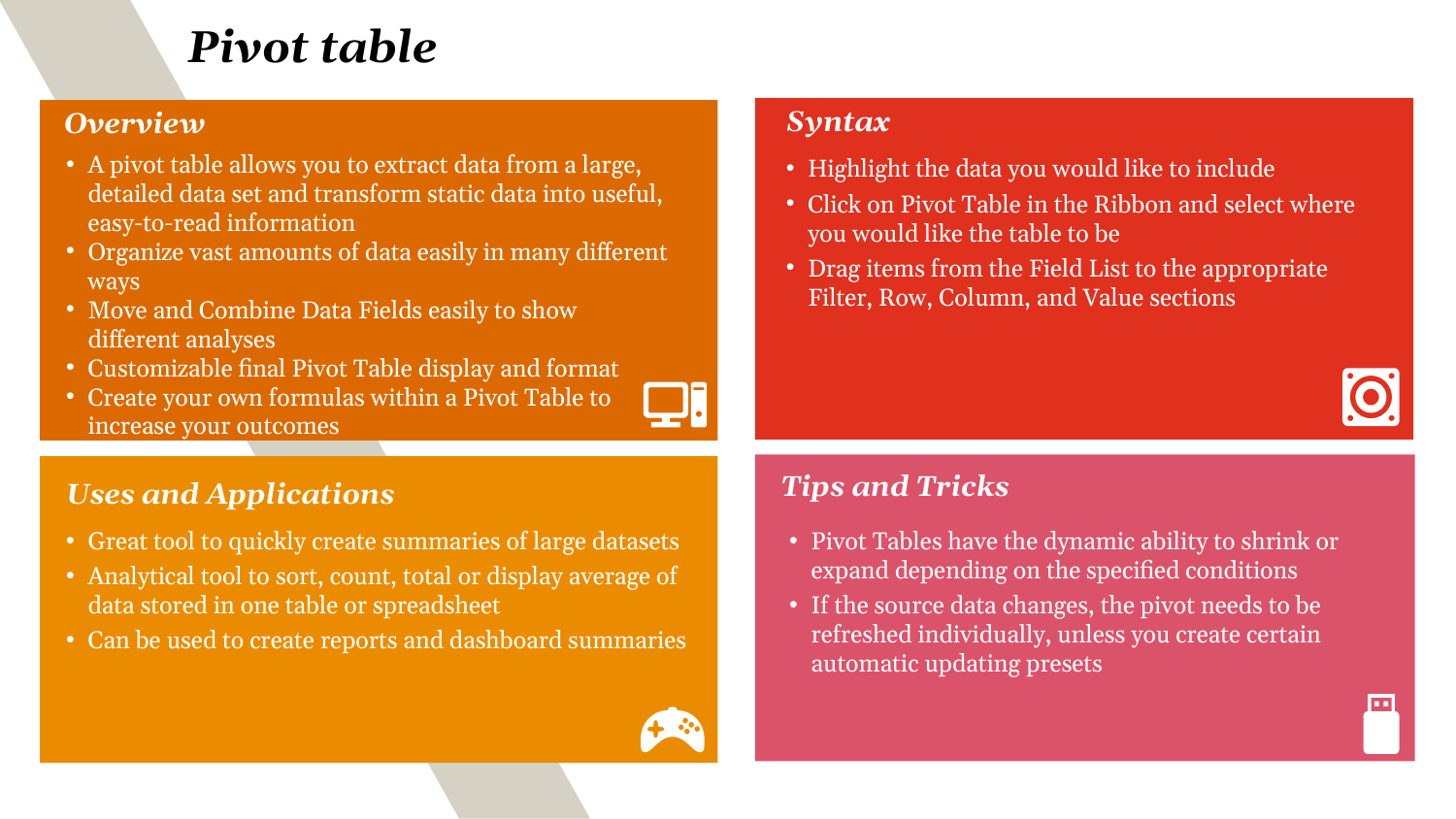

# Pivot table

Syntax
Overview
A pivot table allows you to extract data from a large, detailed data set and transform static data into useful, easy-to-read information
Organize vast amounts of data easily in many different ways
Move and Combine Data Fields easily to show different analyses
Customizable final Pivot Table display and format
Create your own formulas within a Pivot Table to
increase your outcomes
Highlight the data you would like to include
Click on Pivot Table in the Ribbon and select where you would like the table to be
Drag items from the Field List to the appropriate Filter, Row, Column, and Value sections

Tips and Tricks
Uses and Applications
Great tool to quickly create summaries of large datasets
Analytical tool to sort, count, total or display average of data stored in one table or spreadsheet
Can be used to create reports and dashboard summaries
Pivot Tables have the dynamic ability to shrink or expand depending on the specified conditions
If the source data changes, the pivot needs to be refreshed individually, unless you create certain automatic updating presets